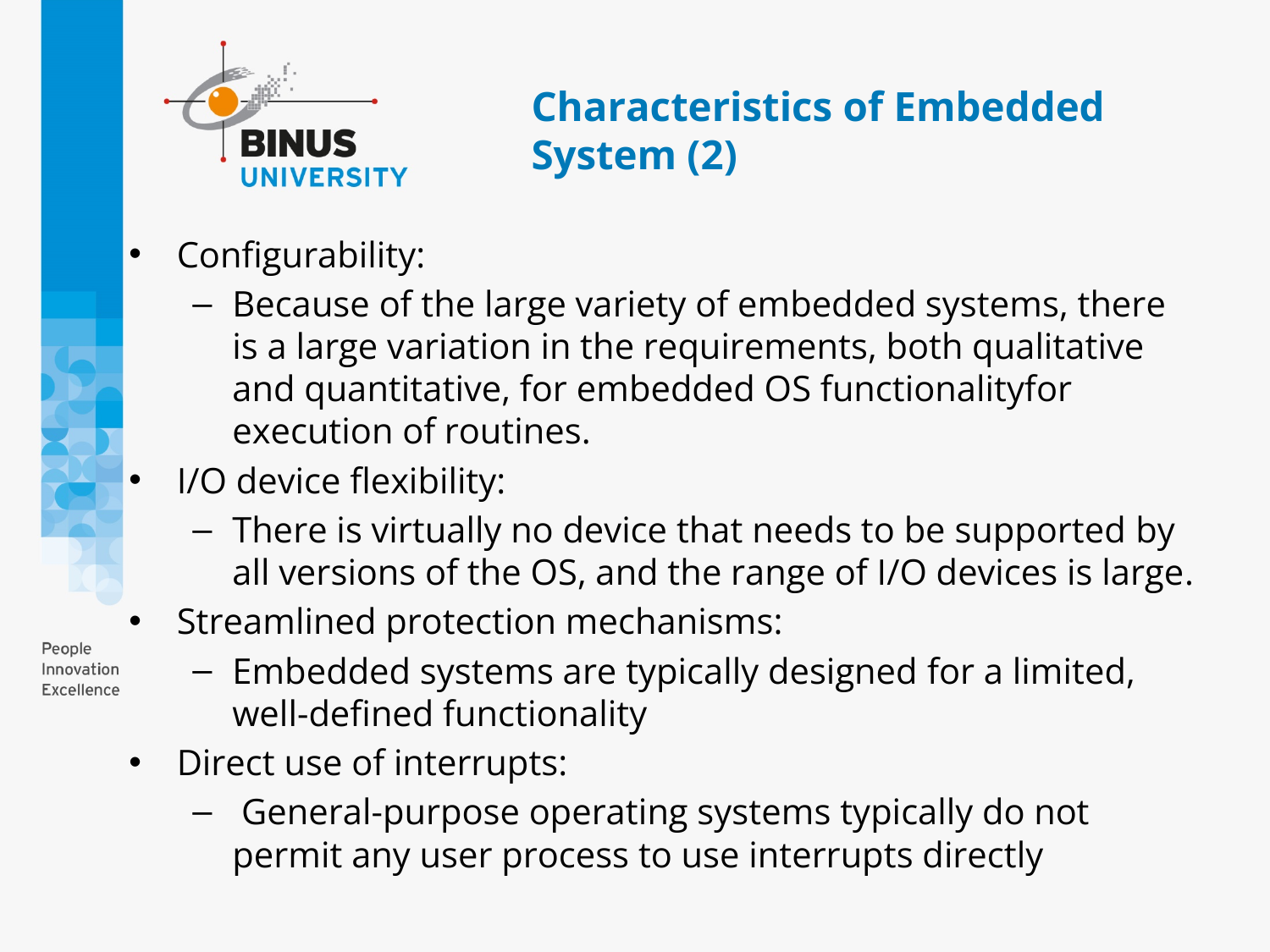

# Characteristics of Embedded System (2)
Configurability:
Because of the large variety of embedded systems, there is a large variation in the requirements, both qualitative and quantitative, for embedded OS functionalityfor execution of routines.
I/O device flexibility:
There is virtually no device that needs to be supported by all versions of the OS, and the range of I/O devices is large.
Streamlined protection mechanisms:
Embedded systems are typically designed for a limited, well-defined functionality
Direct use of interrupts:
 General-purpose operating systems typically do not permit any user process to use interrupts directly